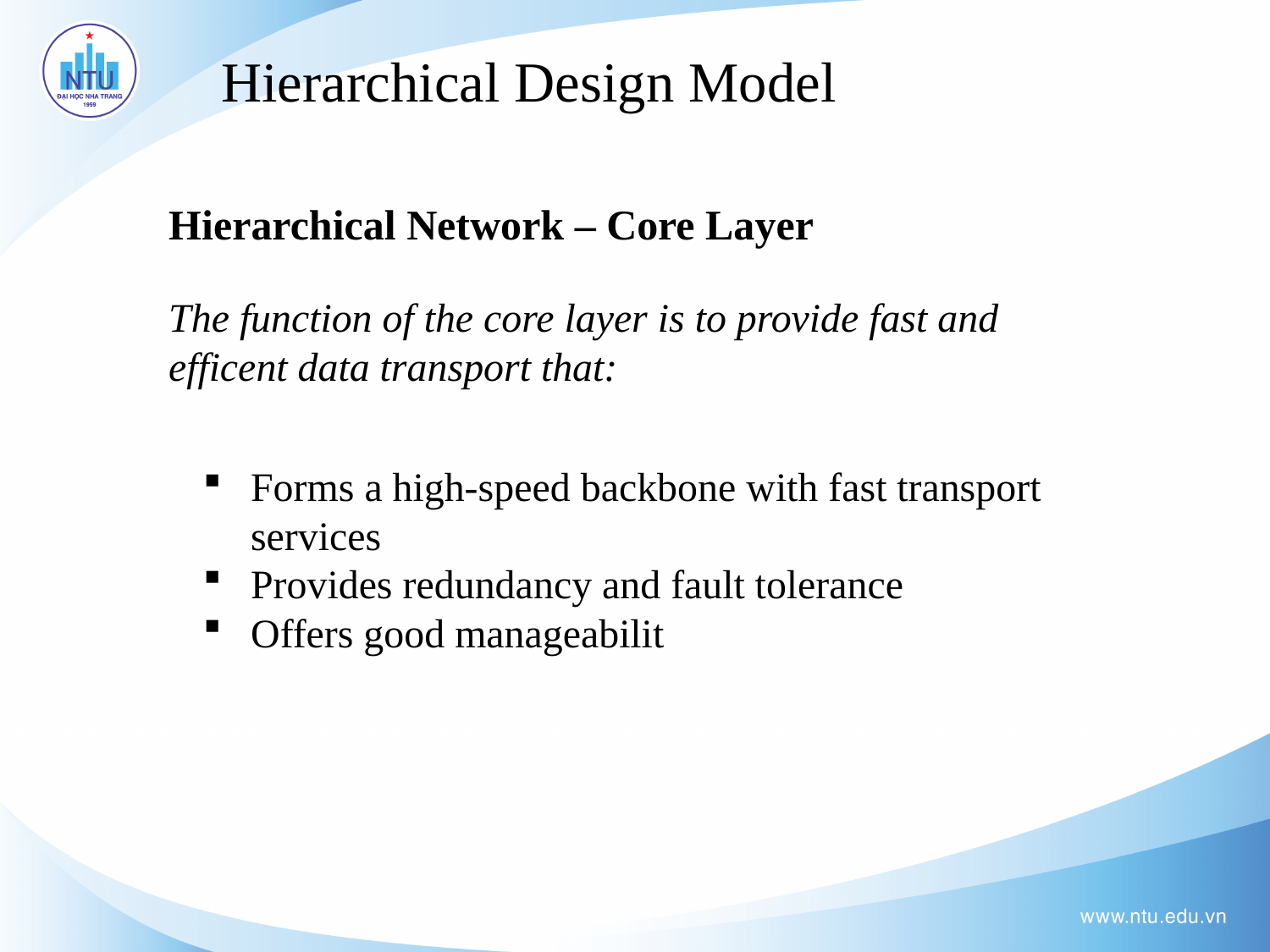

Hierarchical Design Model
Hierarchical Network – Core Layer
The function of the core layer is to provide fast and efficent data transport that:
Forms a high-speed backbone with fast transport services
Provides redundancy and fault tolerance
Offers good manageabilit